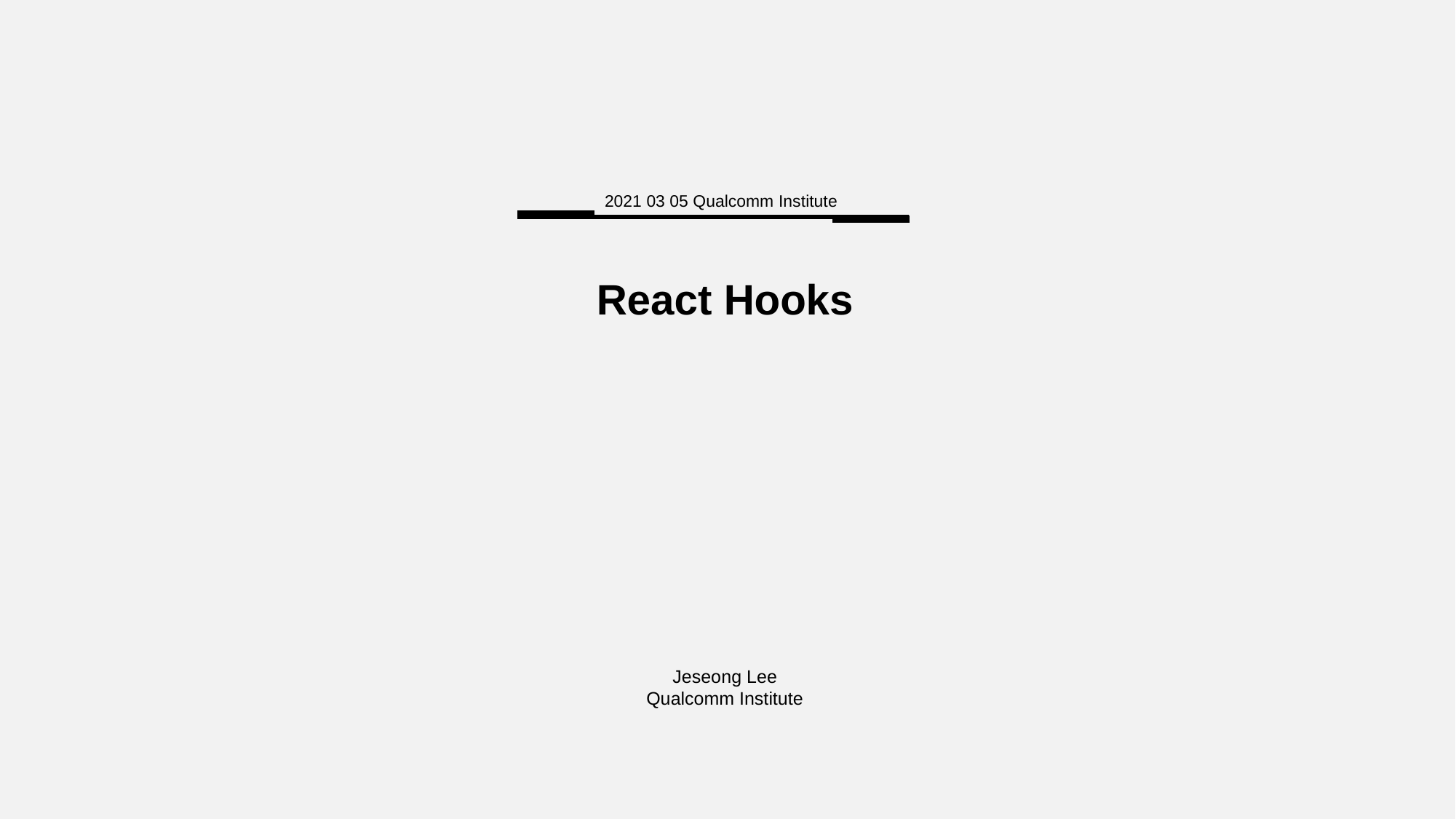

2021 03 05 Qualcomm Institute

React Hooks
Jeseong Lee
Qualcomm Institute